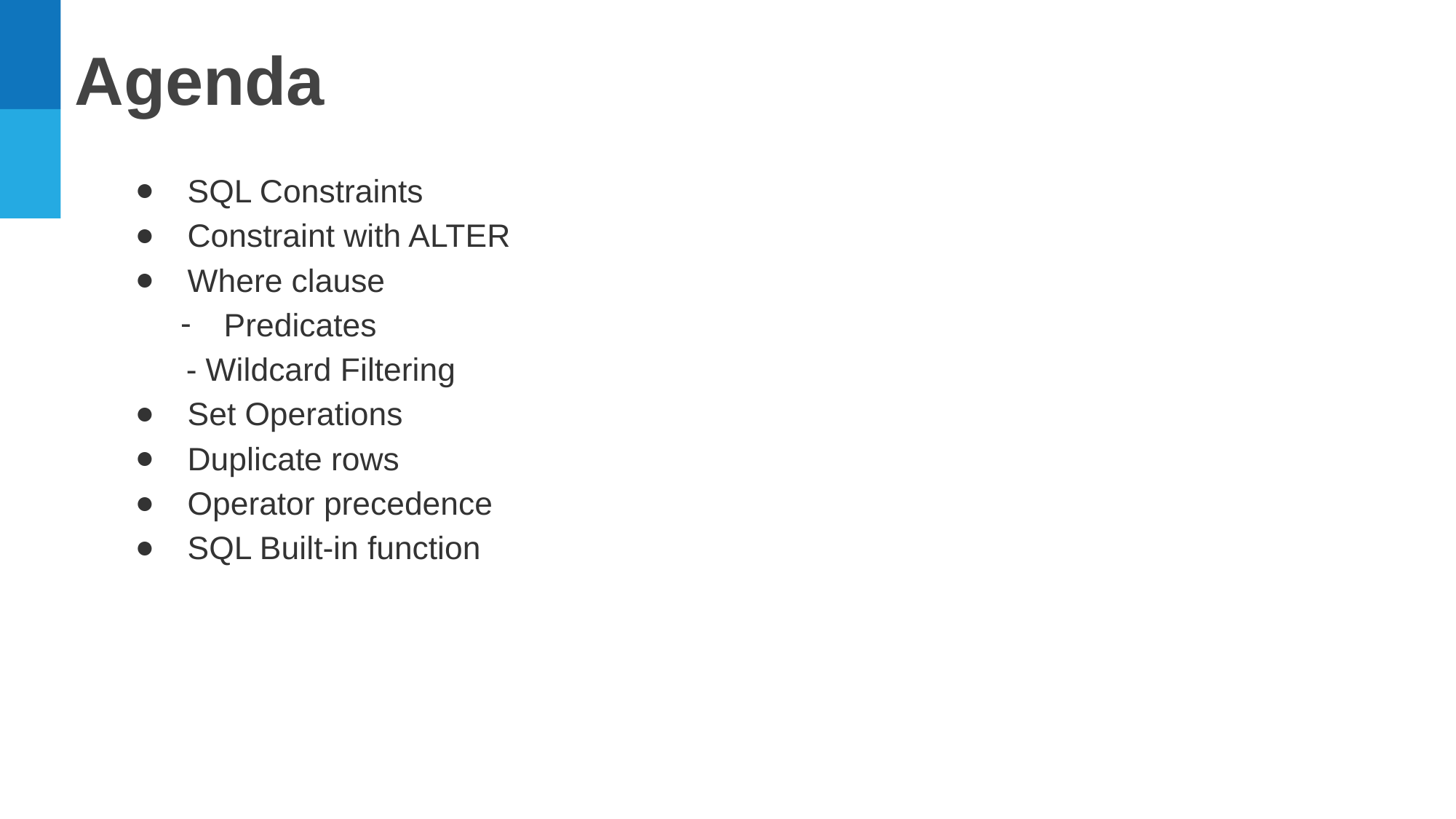

Agenda

SQL Constraints
Constraint with ALTER
Where clause
Predicates
        - Wildcard Filtering
Set Operations
Duplicate rows
Operator precedence
SQL Built-in function